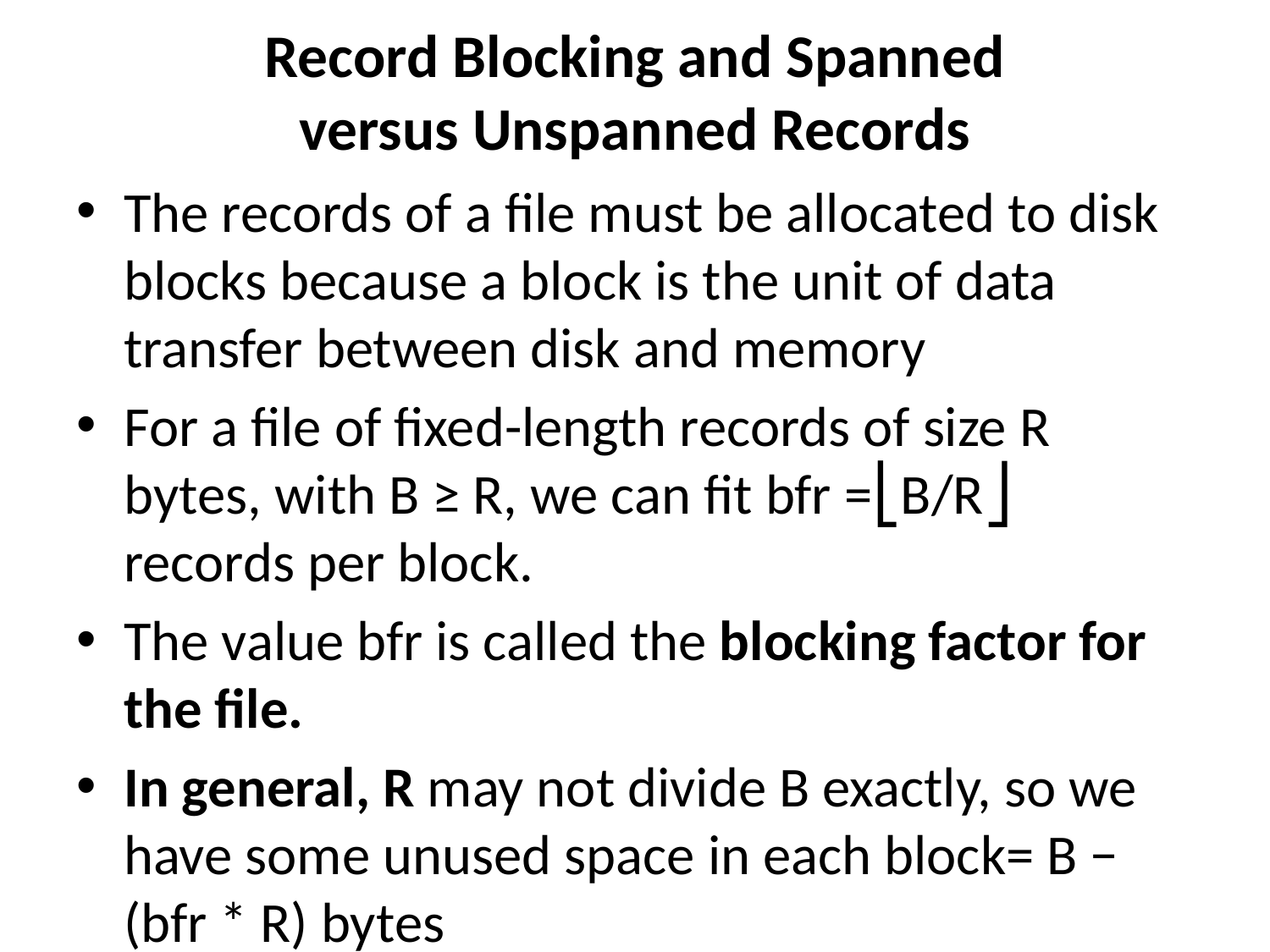

# Record Blocking and Spanned versus Unspanned Records
The records of a file must be allocated to disk blocks because a block is the unit of data transfer between disk and memory
For a file of fixed-length records of size R bytes, with B ≥ R, we can fit bfr =⎣B/R⎦ records per block.
The value bfr is called the blocking factor for the file.
In general, R may not divide B exactly, so we have some unused space in each block= B − (bfr * R) bytes